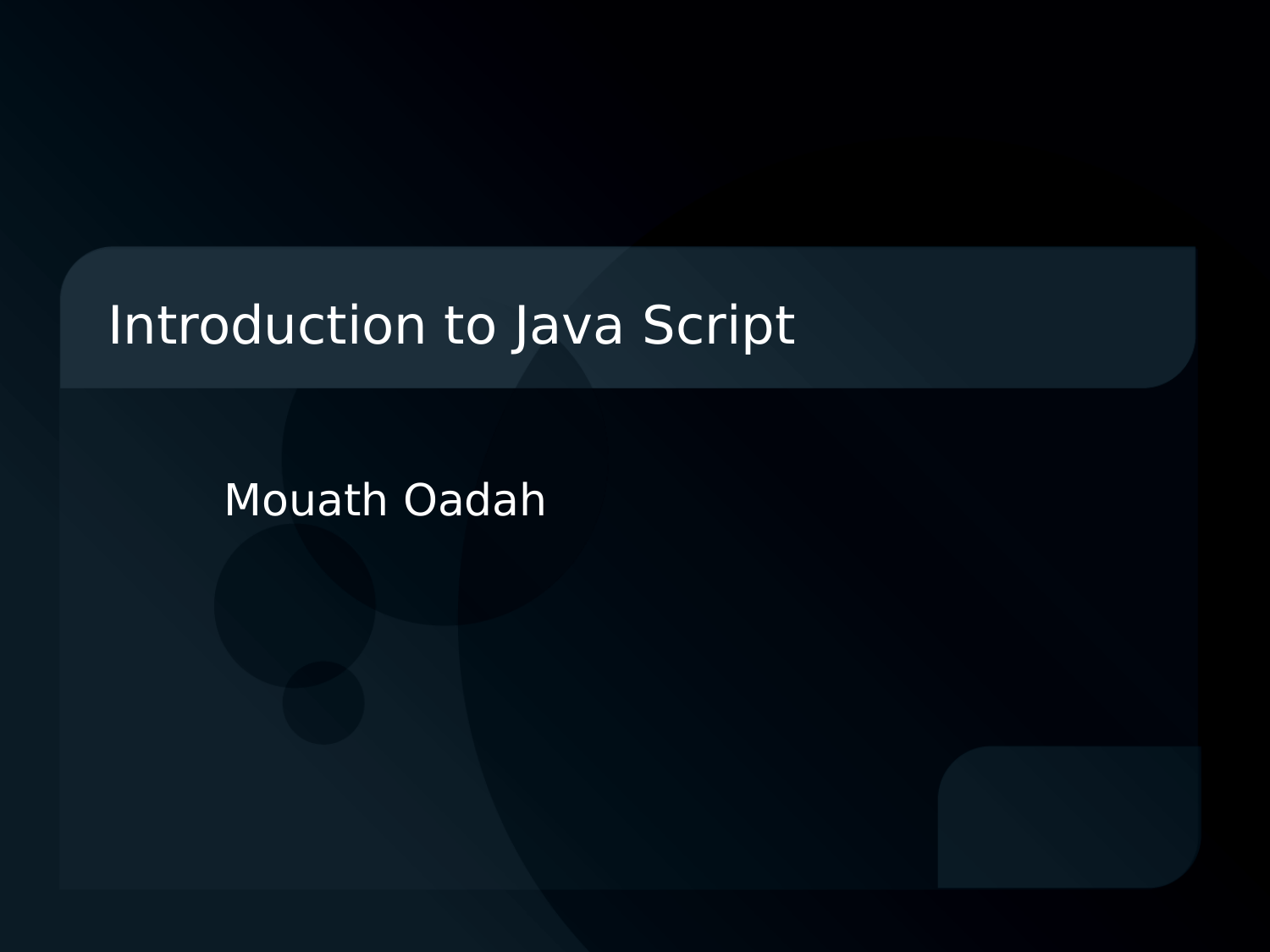

# Introduction to Java Script
Mouath Oadah